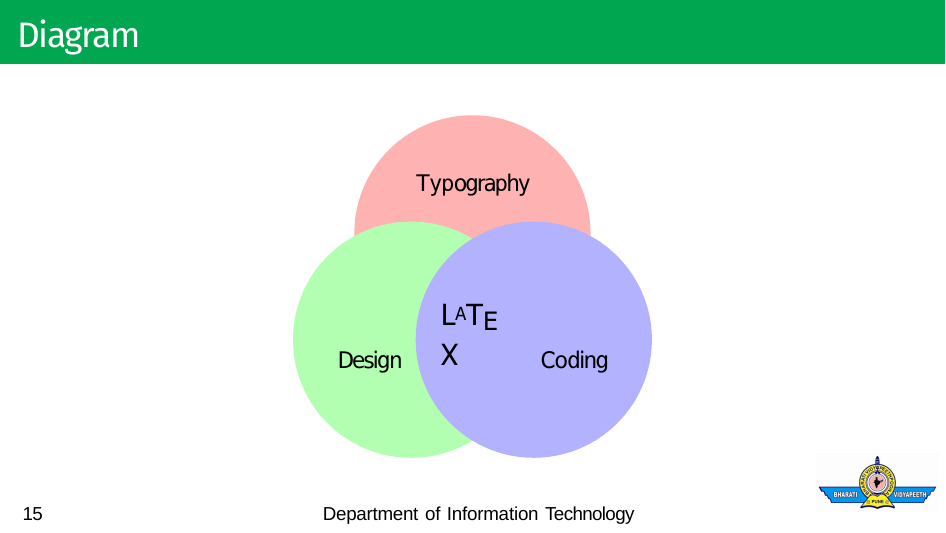

Diagrams

Typography
LATEX
Design
Coding
15
Department of Information Technology